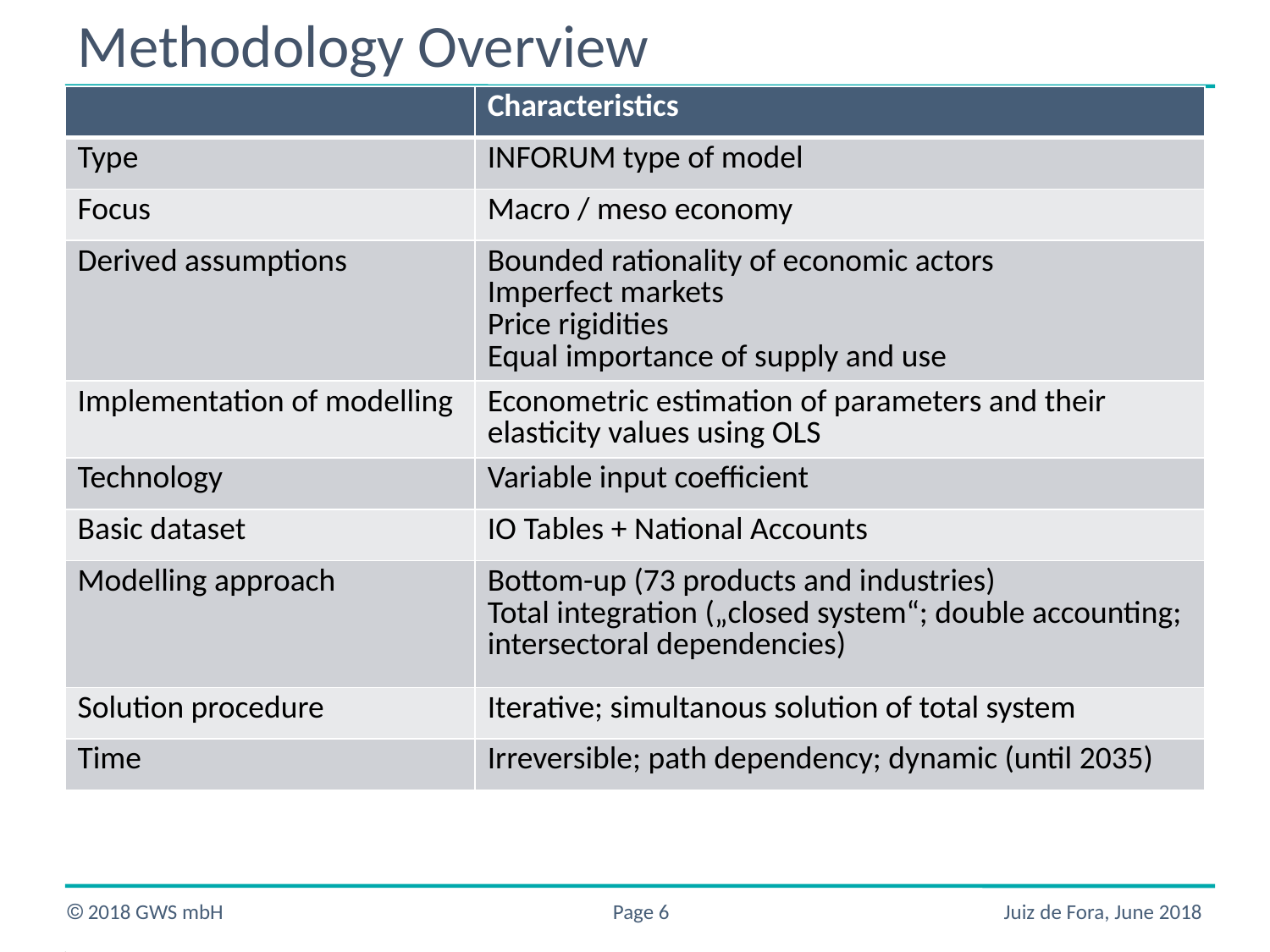

# Methodology Overview
|  | Characteristics |
| --- | --- |
| Type | INFORUM type of model |
| Focus | Macro / meso economy |
| Derived assumptions | Bounded rationality of economic actors Imperfect markets Price rigidities Equal importance of supply and use |
| Implementation of modelling | Econometric estimation of parameters and their elasticity values using OLS |
| Technology | Variable input coefficient |
| Basic dataset | IO Tables + National Accounts |
| Modelling approach | Bottom-up (73 products and industries) Total integration („closed system“; double accounting; intersectoral dependencies) |
| Solution procedure | Iterative; simultanous solution of total system |
| Time | Irreversible; path dependency; dynamic (until 2035) |